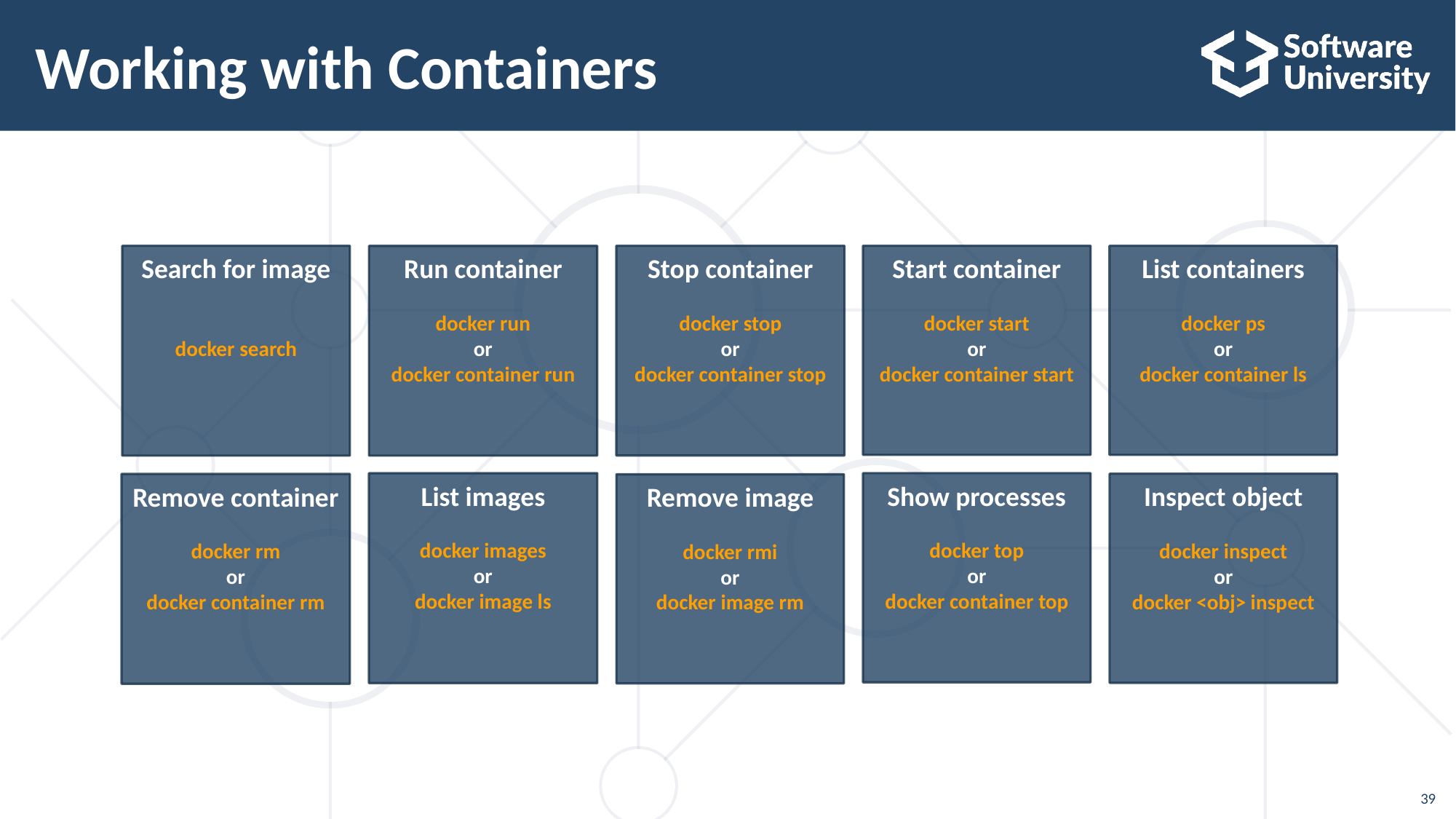

# Working with Containers
Stop container

docker stop
or
docker container stop
Start container

docker start
or
docker container start
List containers

docker ps
or
docker container ls
Search for image

docker search
Run container

docker run
or
docker container run
List images

docker images
or
docker image ls
Show processes

docker top
or
docker container top
Inspect object

docker inspect
or
docker <obj> inspect
Remove container

docker rm
or
docker container rm
Remove image

docker rmi
or
docker image rm
39